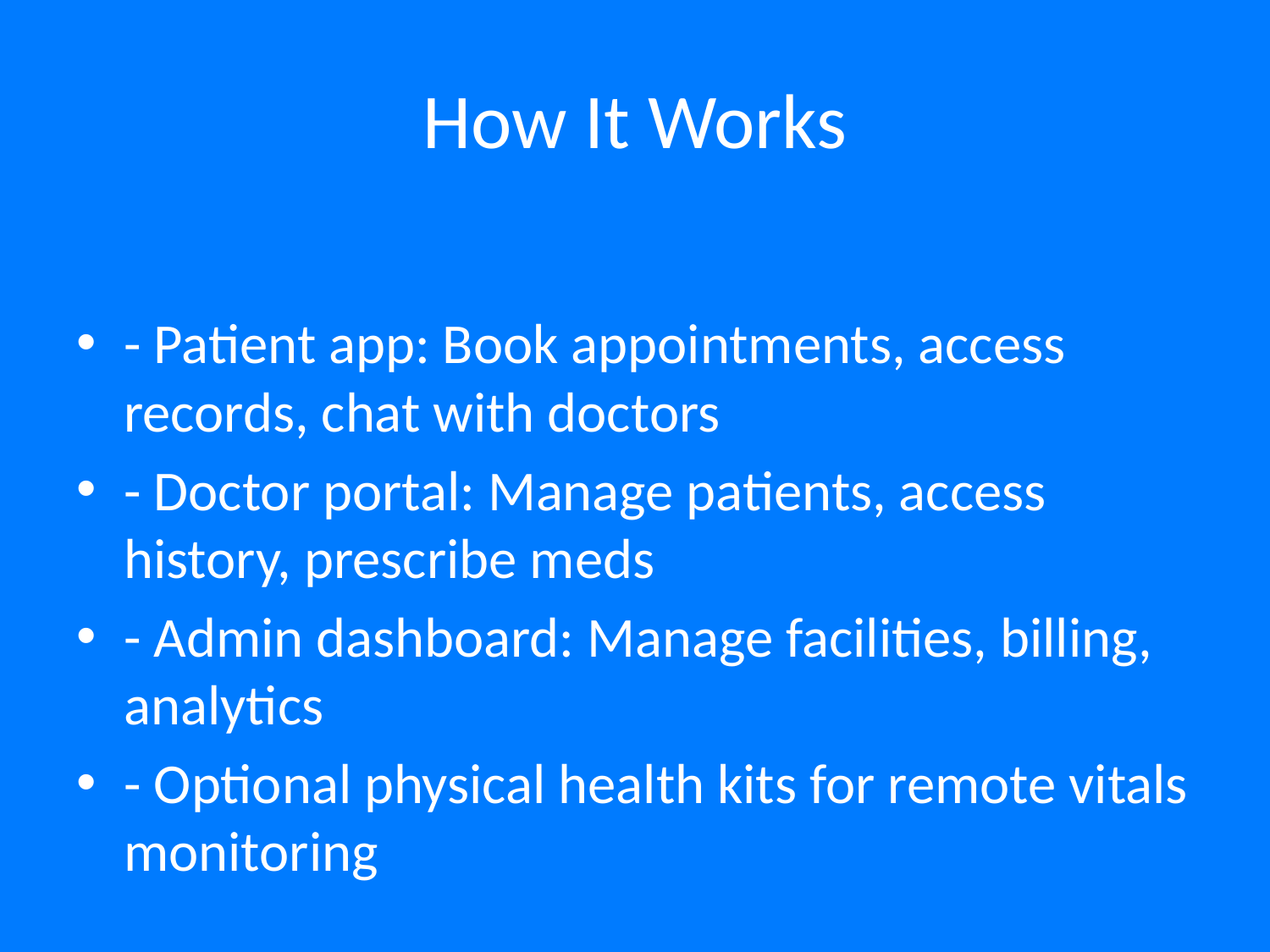

# How It Works

- Patient app: Book appointments, access records, chat with doctors
- Doctor portal: Manage patients, access history, prescribe meds
- Admin dashboard: Manage facilities, billing, analytics
- Optional physical health kits for remote vitals monitoring